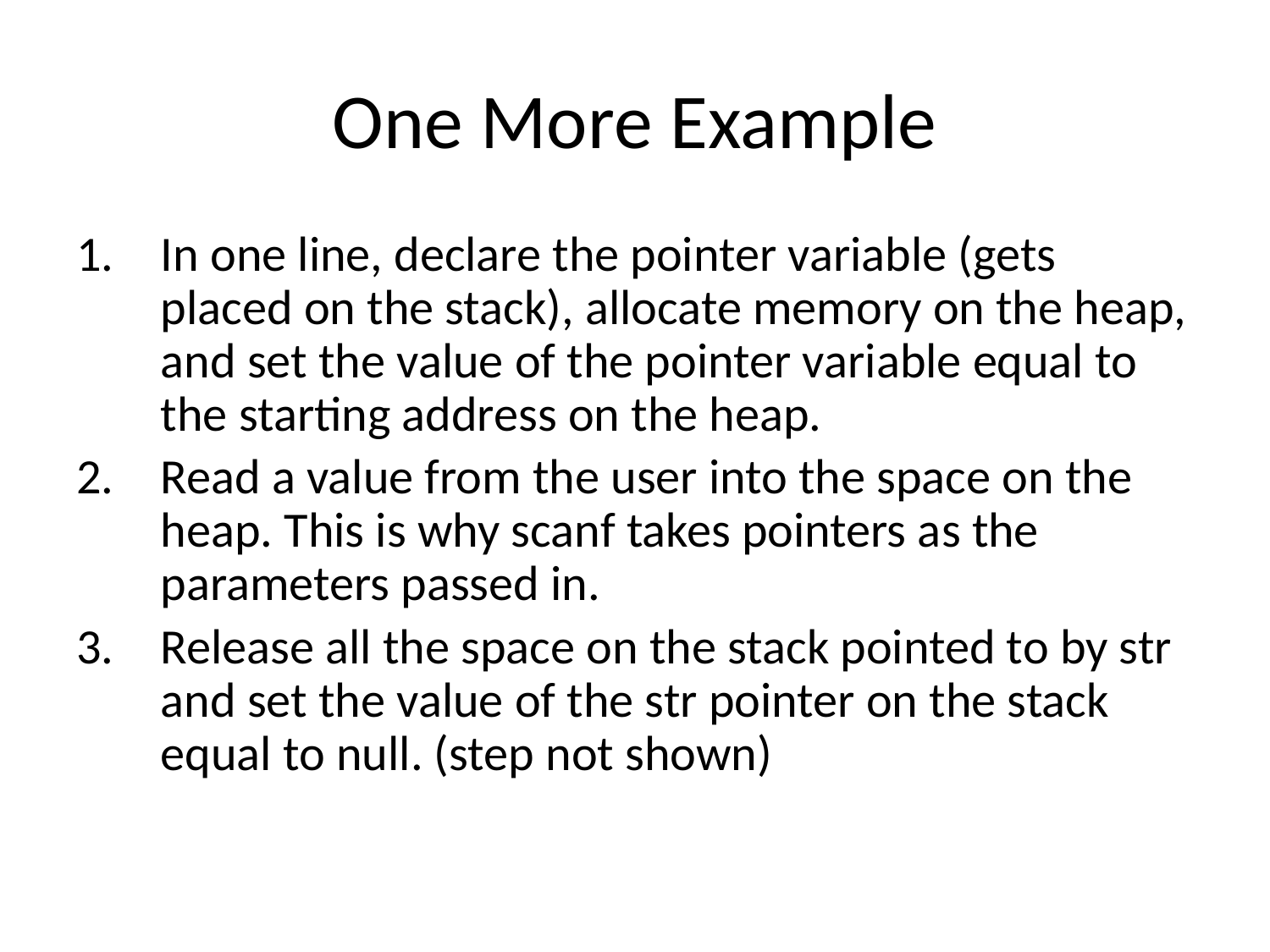

# One More Example
In one line, declare the pointer variable (gets placed on the stack), allocate memory on the heap, and set the value of the pointer variable equal to the starting address on the heap.
Read a value from the user into the space on the heap. This is why scanf takes pointers as the parameters passed in.
Release all the space on the stack pointed to by str and set the value of the str pointer on the stack equal to null. (step not shown)